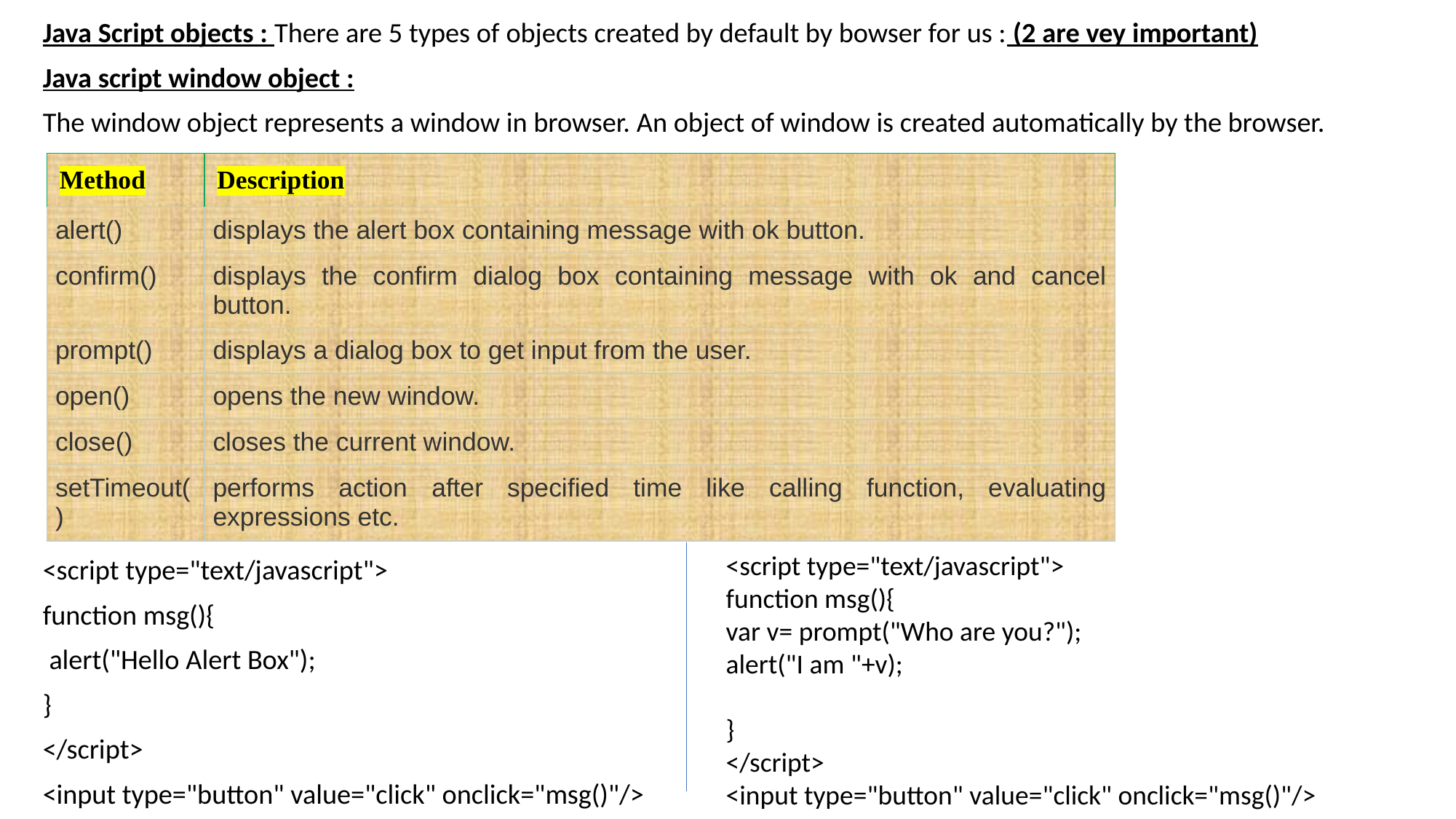

Java Script objects : There are 5 types of objects created by default by bowser for us : (2 are vey important)
Java script window object :
The window object represents a window in browser. An object of window is created automatically by the browser.

<script type="text/javascript">
function msg(){
 alert("Hello Alert Box");
}
</script>
<input type="button" value="click" onclick="msg()"/>
| Method | Description |
| --- | --- |
| alert() | displays the alert box containing message with ok button. |
| confirm() | displays the confirm dialog box containing message with ok and cancel button. |
| prompt() | displays a dialog box to get input from the user. |
| open() | opens the new window. |
| close() | closes the current window. |
| setTimeout() | performs action after specified time like calling function, evaluating expressions etc. |
<script type="text/javascript">
function msg(){
var v= prompt("Who are you?");
alert("I am "+v);

}
</script>
<input type="button" value="click" onclick="msg()"/>